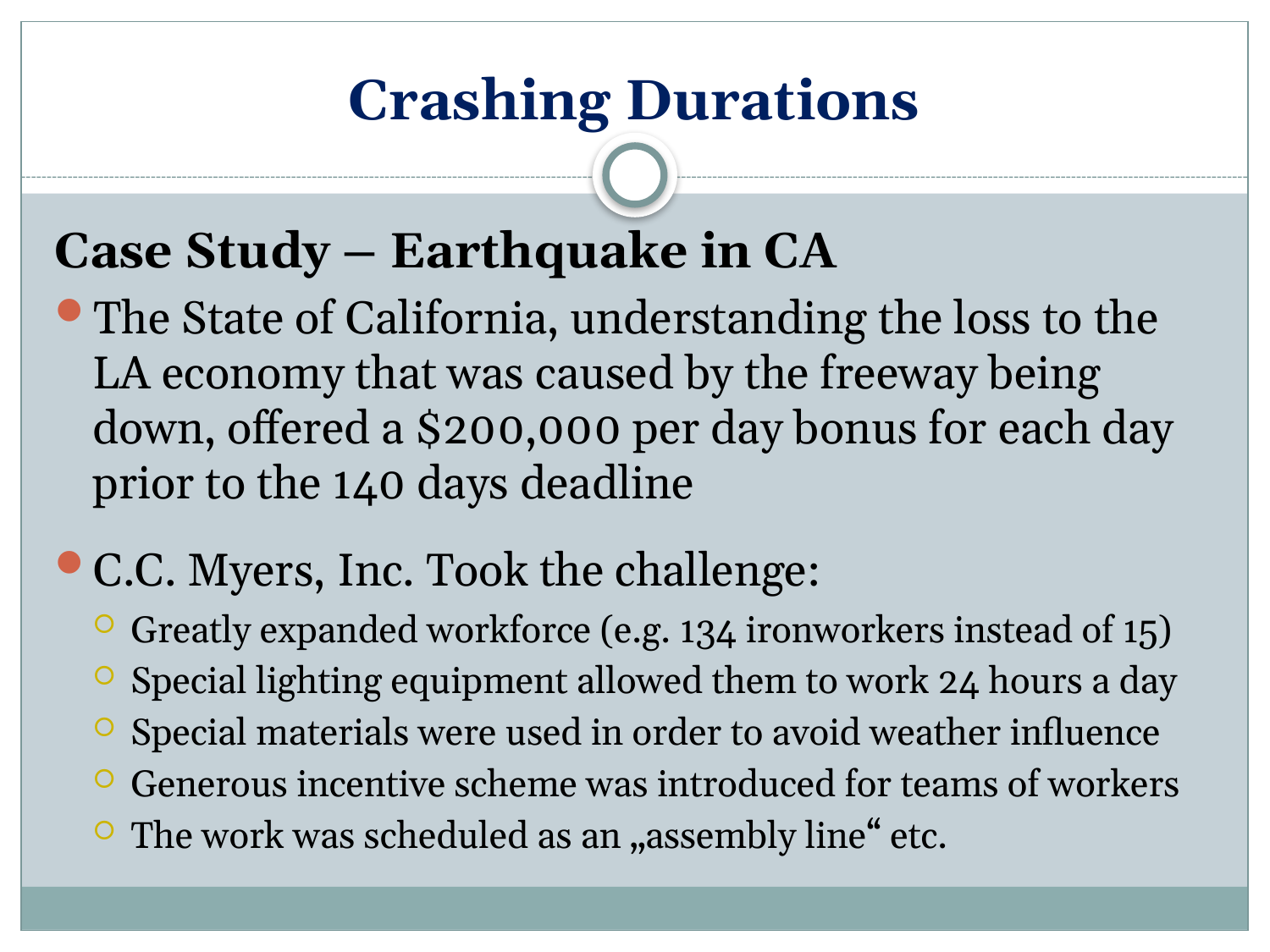

# Crashing Durations
Case Study – Earthquake in CA
The State of California, understanding the loss to the LA economy that was caused by the freeway being down, offered a $200,000 per day bonus for each day prior to the 140 days deadline
C.C. Myers, Inc. Took the challenge:
Greatly expanded workforce (e.g. 134 ironworkers instead of 15)
Special lighting equipment allowed them to work 24 hours a day
Special materials were used in order to avoid weather influence
Generous incentive scheme was introduced for teams of workers
The work was scheduled as an „assembly line“ etc.